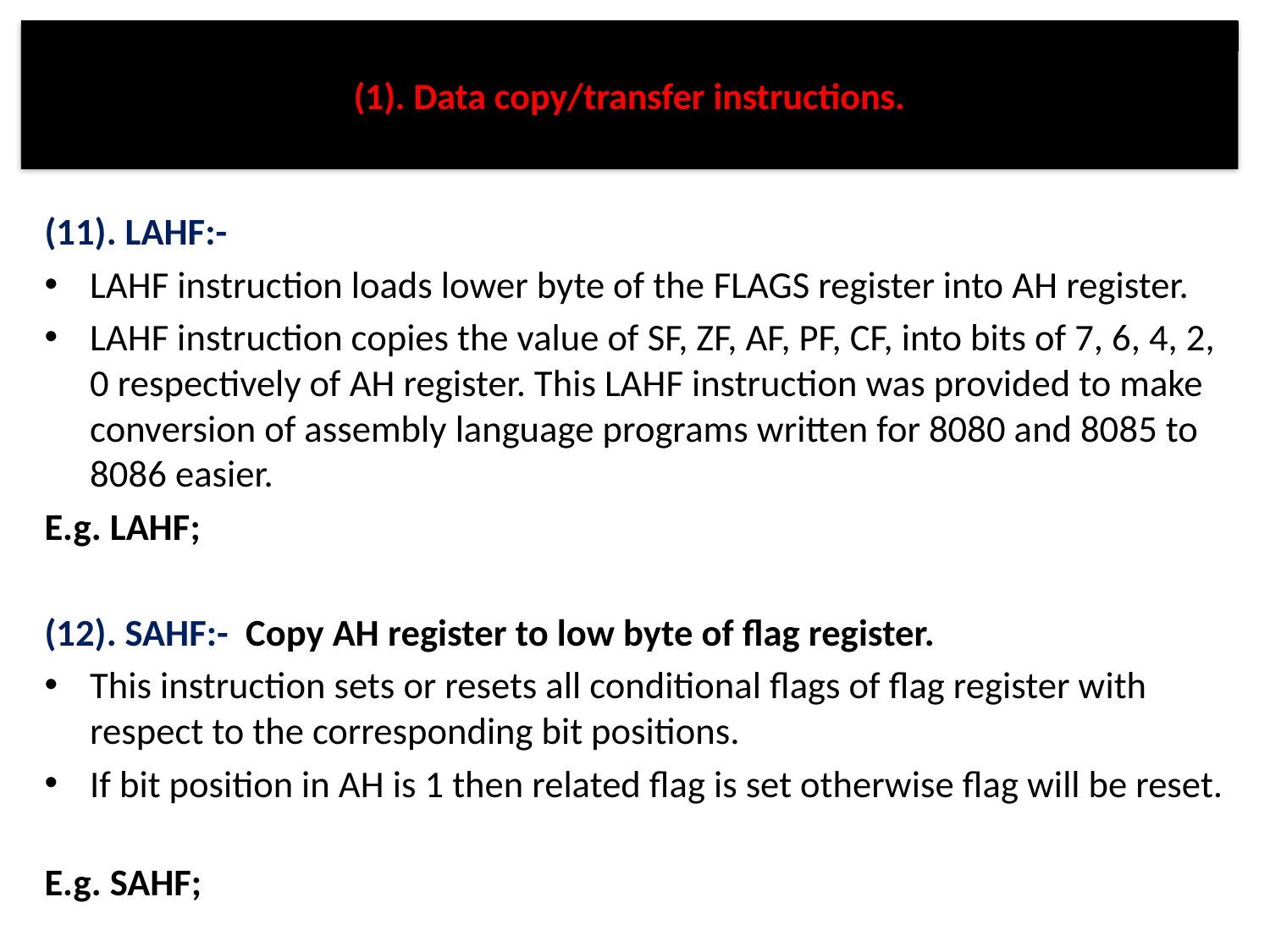

# (1). Data copy/transfer instructions.
(11). LAHF:-
LAHF instruction loads lower byte of the FLAGS register into AH register.
LAHF instruction copies the value of SF, ZF, AF, PF, CF, into bits of 7, 6, 4, 2, 0 respectively of AH register. This LAHF instruction was provided to make conversion of assembly language programs written for 8080 and 8085 to 8086 easier.
E.g. LAHF;

(12). SAHF:-  Copy AH register to low byte of flag register.
This instruction sets or resets all conditional flags of flag register with respect to the corresponding bit positions.
If bit position in AH is 1 then related flag is set otherwise flag will be reset.
E.g. SAHF;